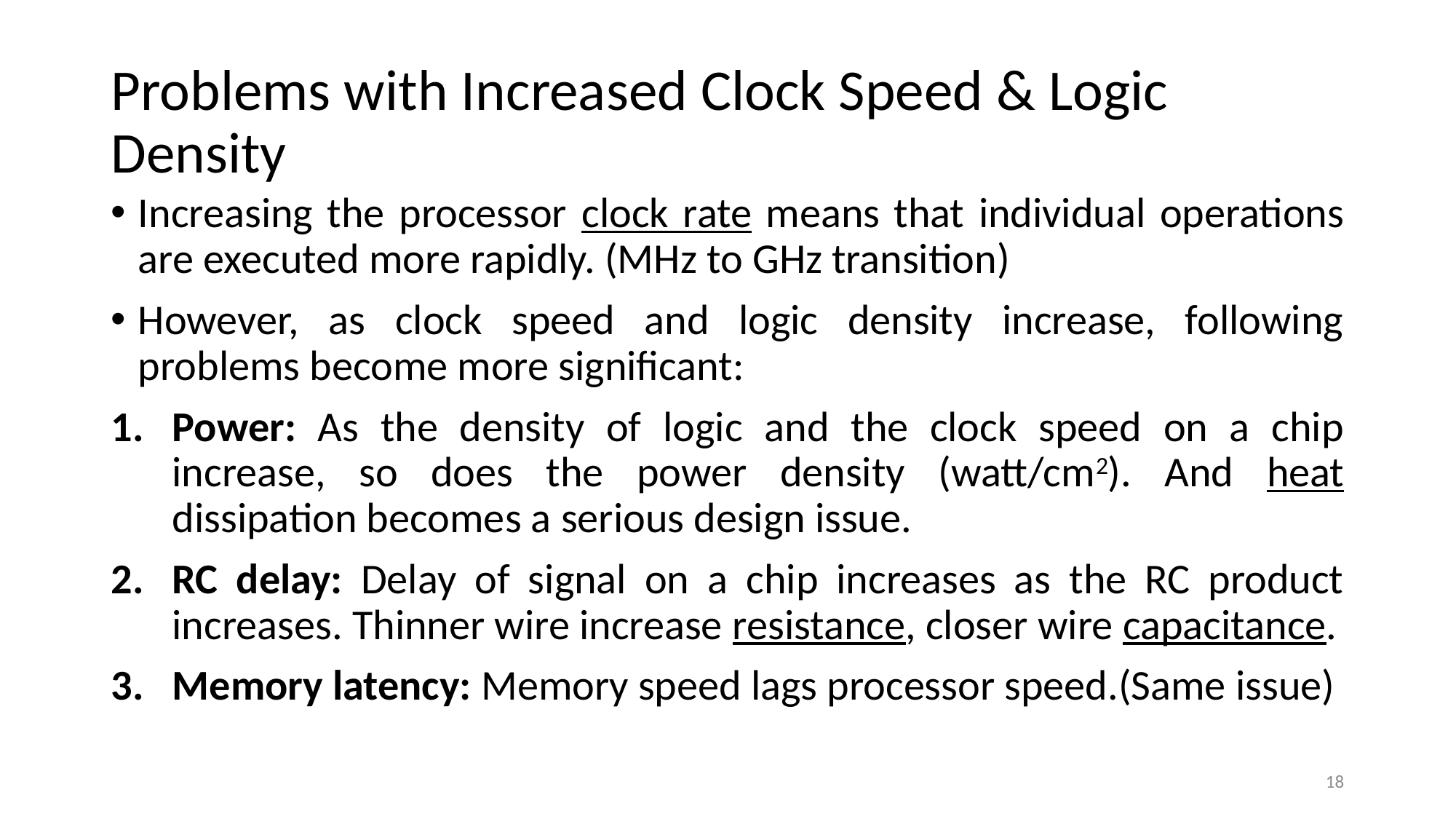

# Problems with Increased Clock Speed & Logic Density
Increasing the processor clock rate means that individual operations are executed more rapidly. (MHz to GHz transition)
However, as clock speed and logic density increase, following problems become more significant:
Power: As the density of logic and the clock speed on a chip increase, so does the power density (watt/cm2). And heat dissipation becomes a serious design issue.
RC delay: Delay of signal on a chip increases as the RC product increases. Thinner wire increase resistance, closer wire capacitance.
Memory latency: Memory speed lags processor speed.(Same issue)
18